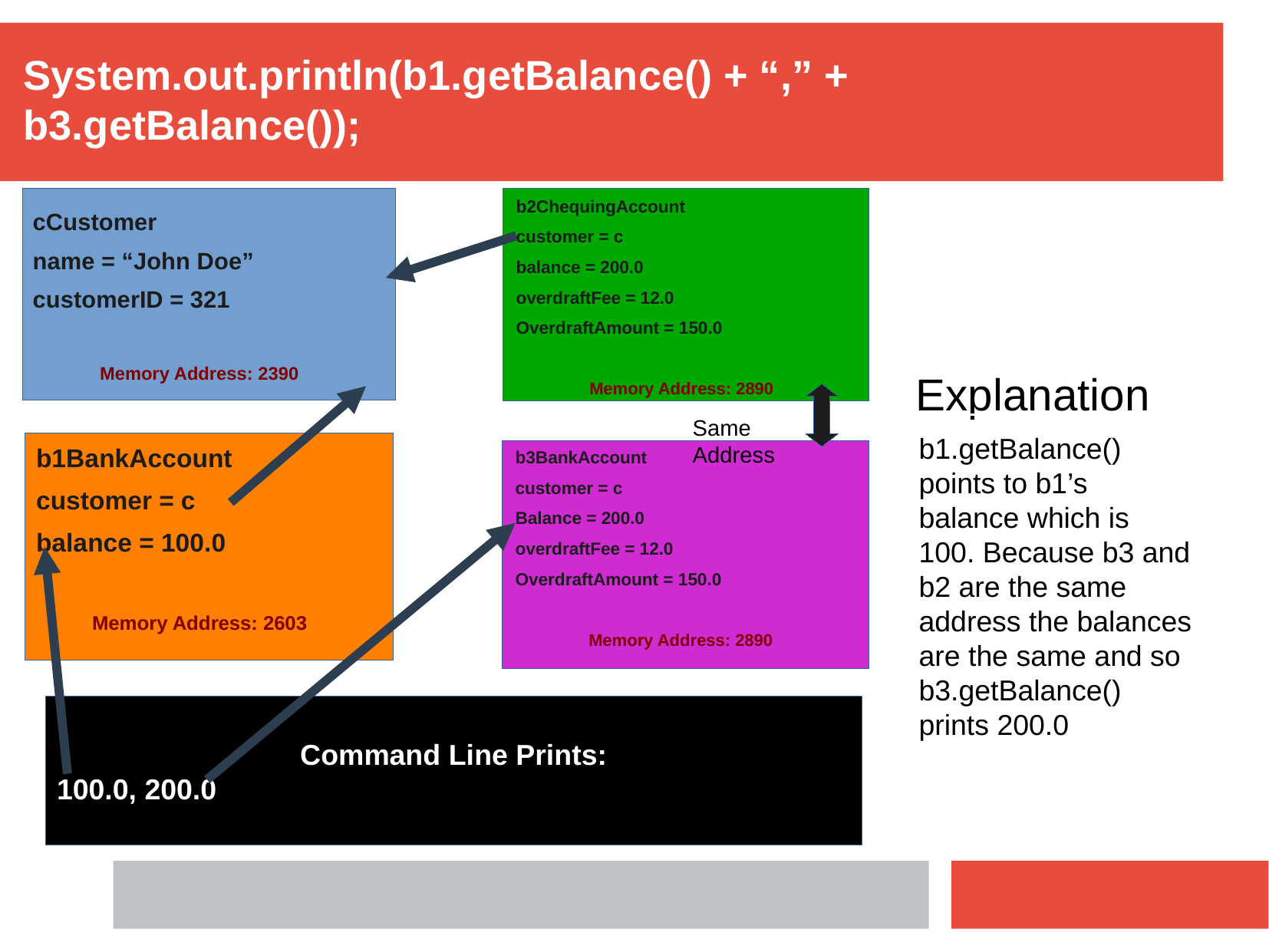

System.out.println(b1.getBalance() + “,” + b3.getBalance());

b2ChequingAccount
customer = c
balance = 200.0
overdraftFee = 12.0
OverdraftAmount = 150.0

Memory Address: 2890
cCustomer
name = “John Doe”
customerID = 321

Memory Address: 2390

Explanation

Same Address
b1.getBalance() points to b1’s balance which is 100. Because b3 and b2 are the same address the balances are the same and so b3.getBalance() prints 200.0

b1BankAccount
customer = c
balance = 100.0

Memory Address: 2603
b3BankAccount
customer = c
Balance = 200.0
overdraftFee = 12.0
OverdraftAmount = 150.0

Memory Address: 2890

Command Line Prints:
100.0, 200.0